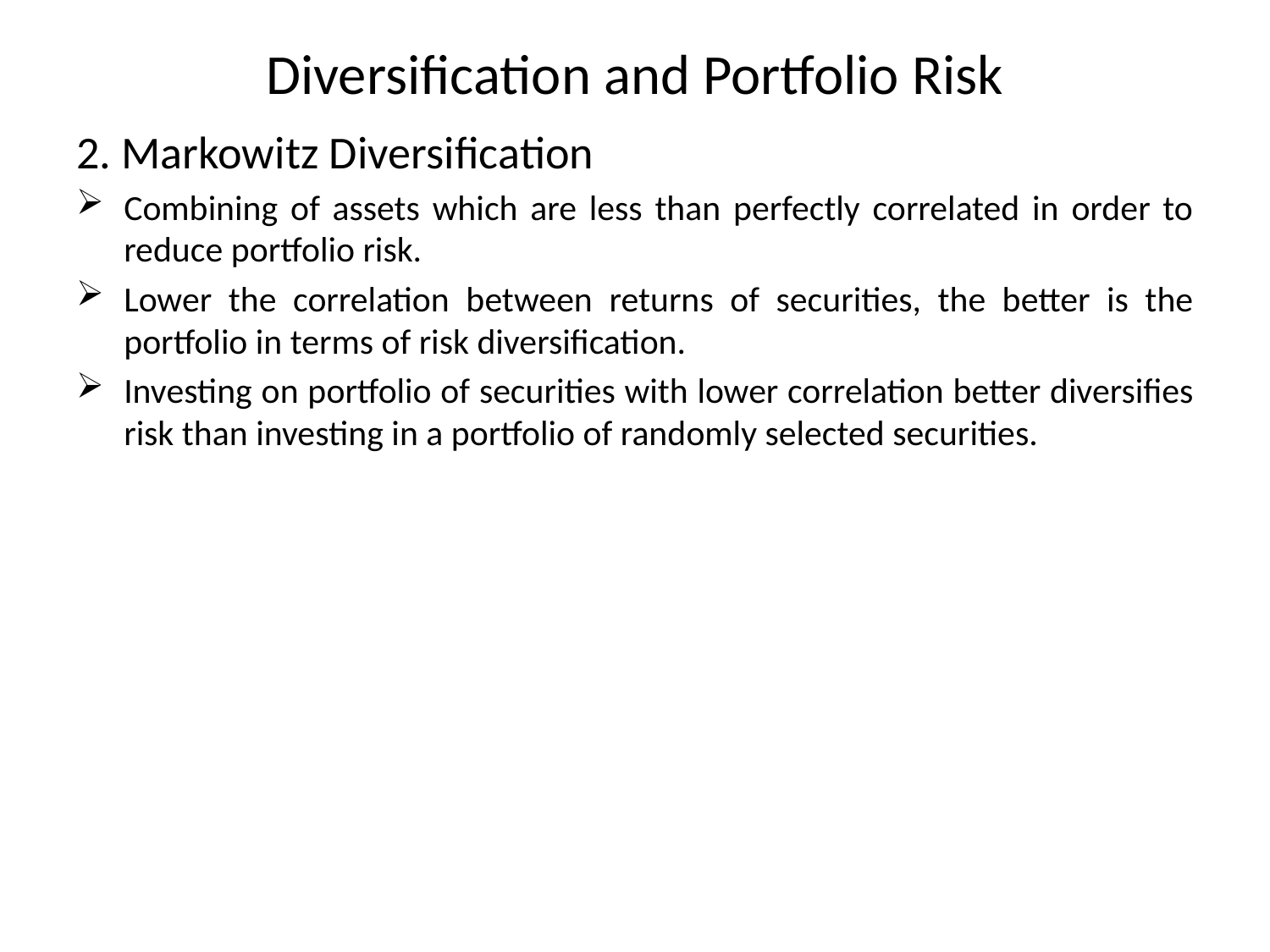

# Diversification and Portfolio Risk
2. Markowitz Diversification
Combining of assets which are less than perfectly correlated in order to reduce portfolio risk.
Lower the correlation between returns of securities, the better is the portfolio in terms of risk diversification.
Investing on portfolio of securities with lower correlation better diversifies risk than investing in a portfolio of randomly selected securities.